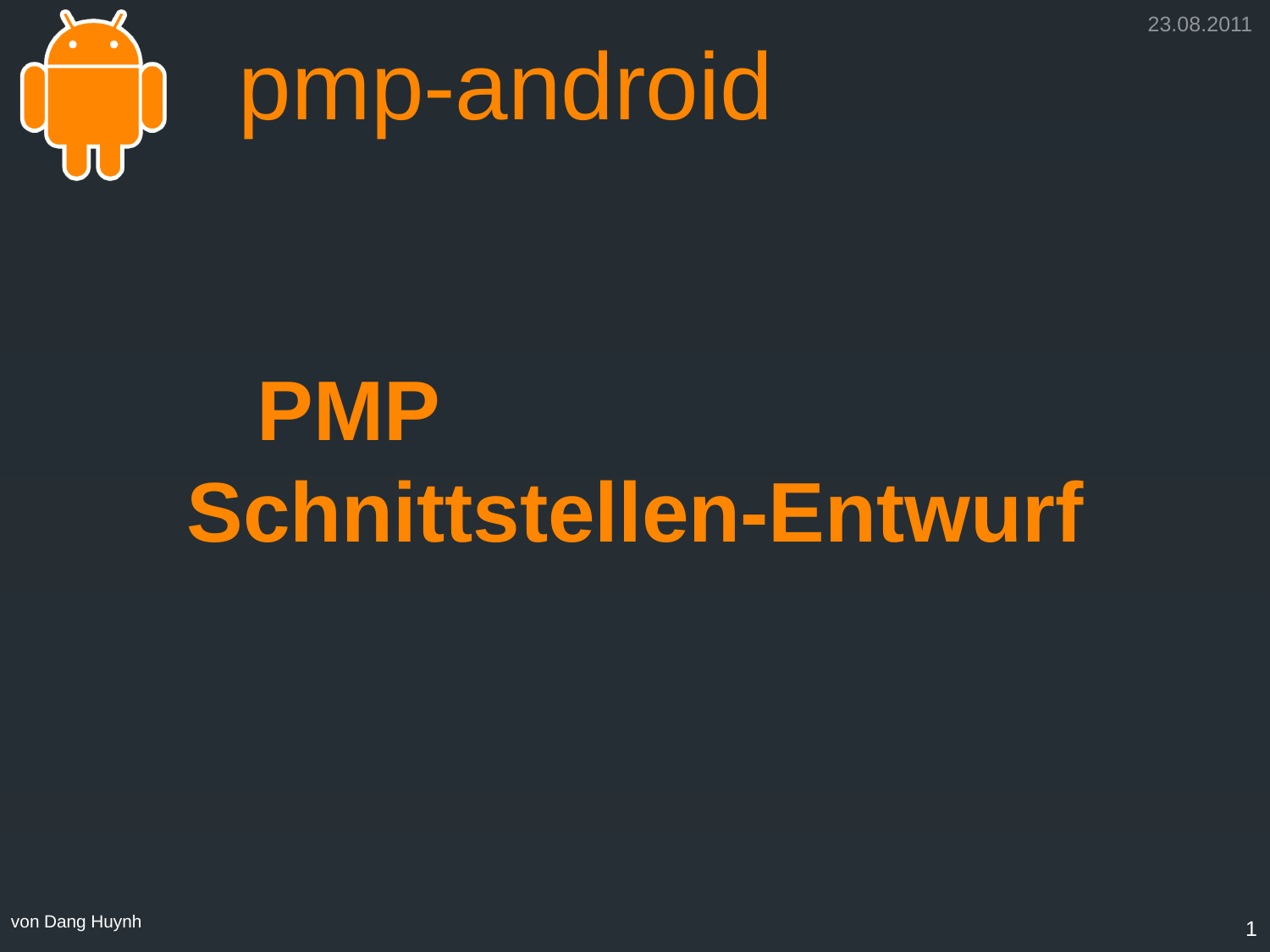

23.08.2011
# PMP Schnittstellen-Entwurf

1
von Dang Huynh